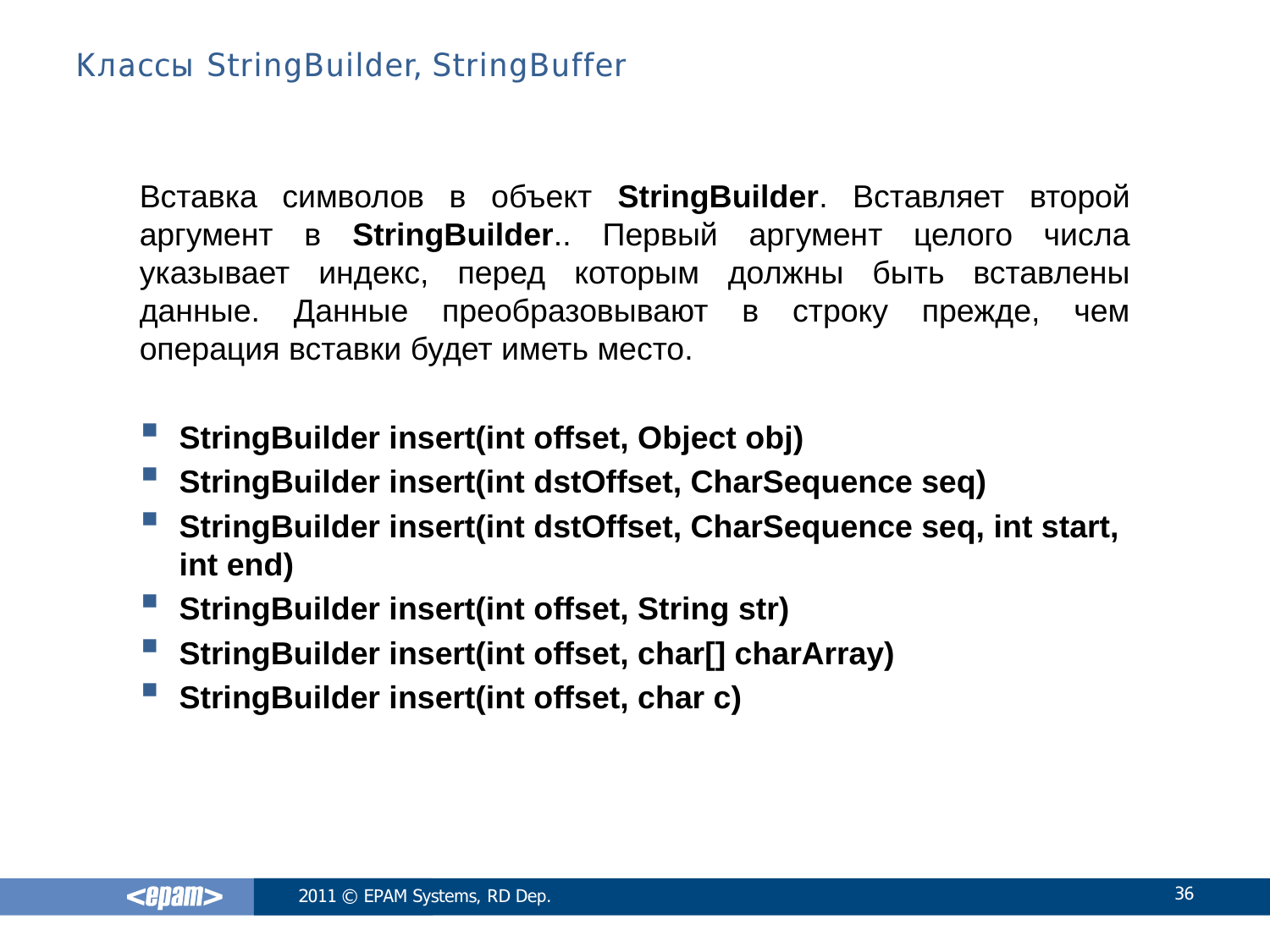

# Классы StringBuilder, StringBuffer
Вставка символов в объект StringBuilder. Вставляет второй аргумент в StringBuilder.. Первый аргумент целого числа указывает индекс, перед которым должны быть вставлены данные. Данные преобразовывают в строку прежде, чем операция вставки будет иметь место.

StringBuilder insert(int offset, Object obj)
StringBuilder insert(int dstOffset, CharSequence seq)
StringBuilder insert(int dstOffset, CharSequence seq, int start, int end)
StringBuilder insert(int offset, String str)
StringBuilder insert(int offset, char[] charArray)
StringBuilder insert(int offset, char c)

36
2011 © EPAM Systems, RD Dep.